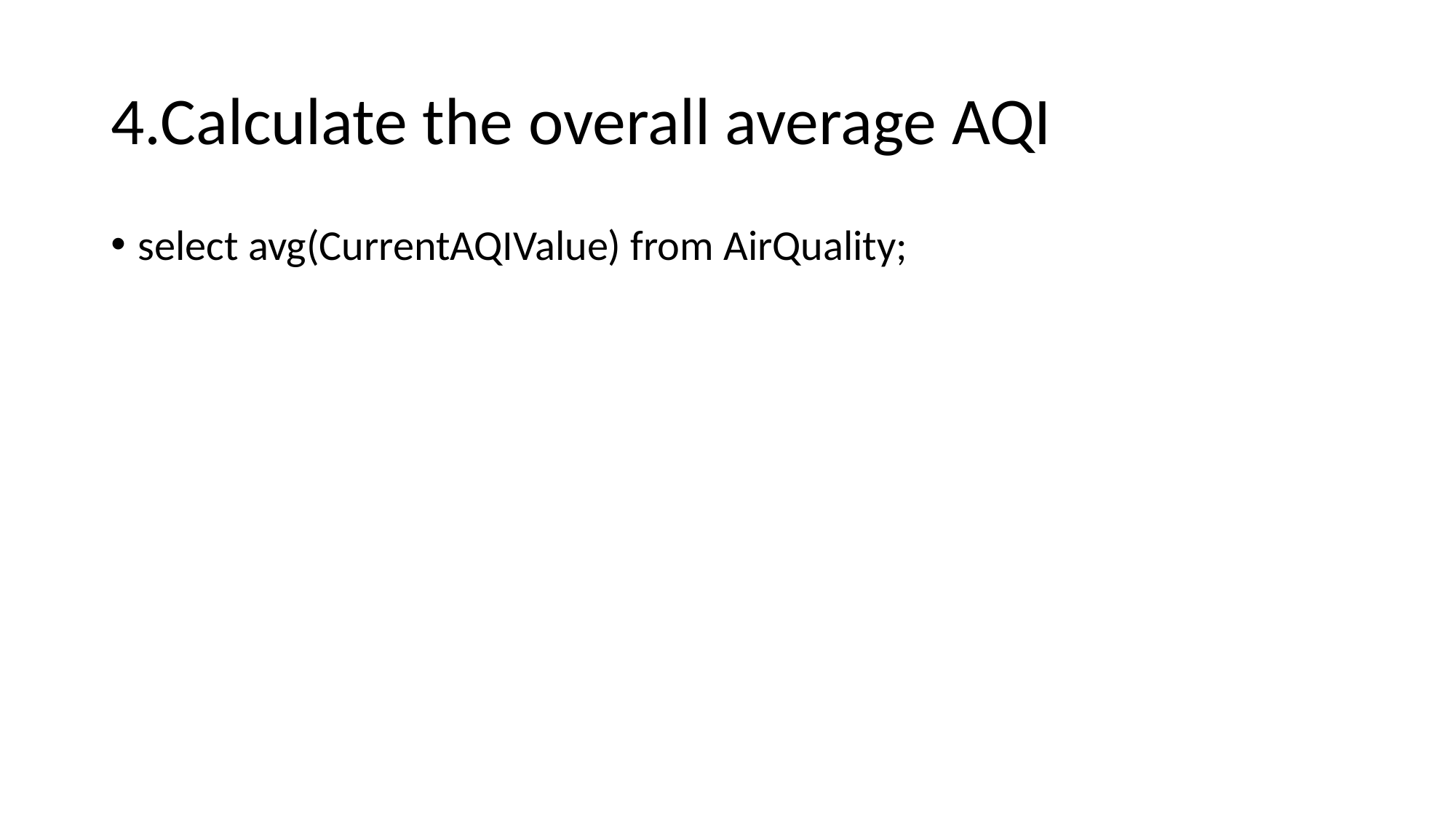

# 4.Calculate the overall average AQI
select avg(CurrentAQIValue) from AirQuality;